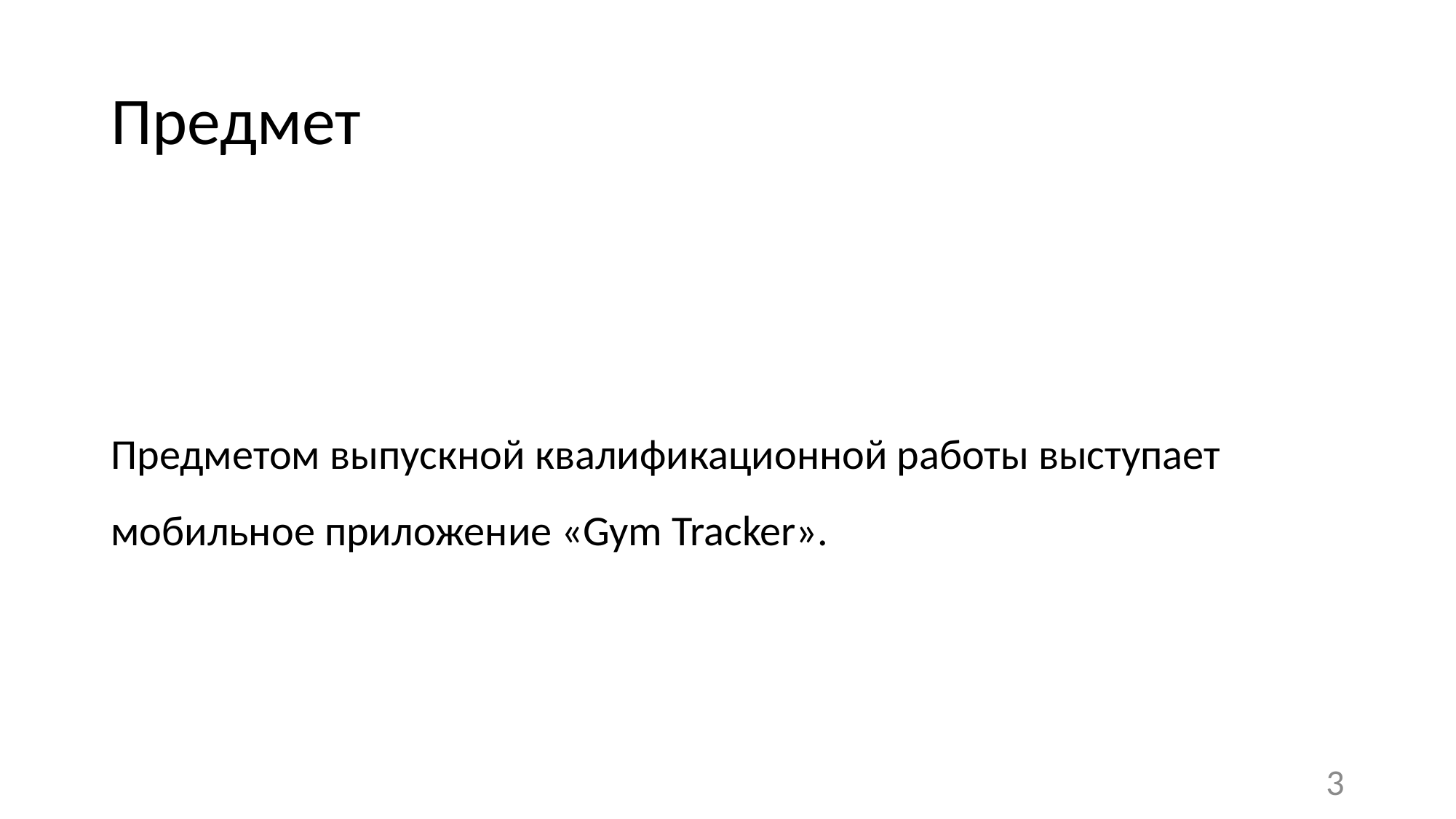

# Предмет
Предметом выпускной квалификационной работы выступает мобильное приложение «Gym Tracker».
3